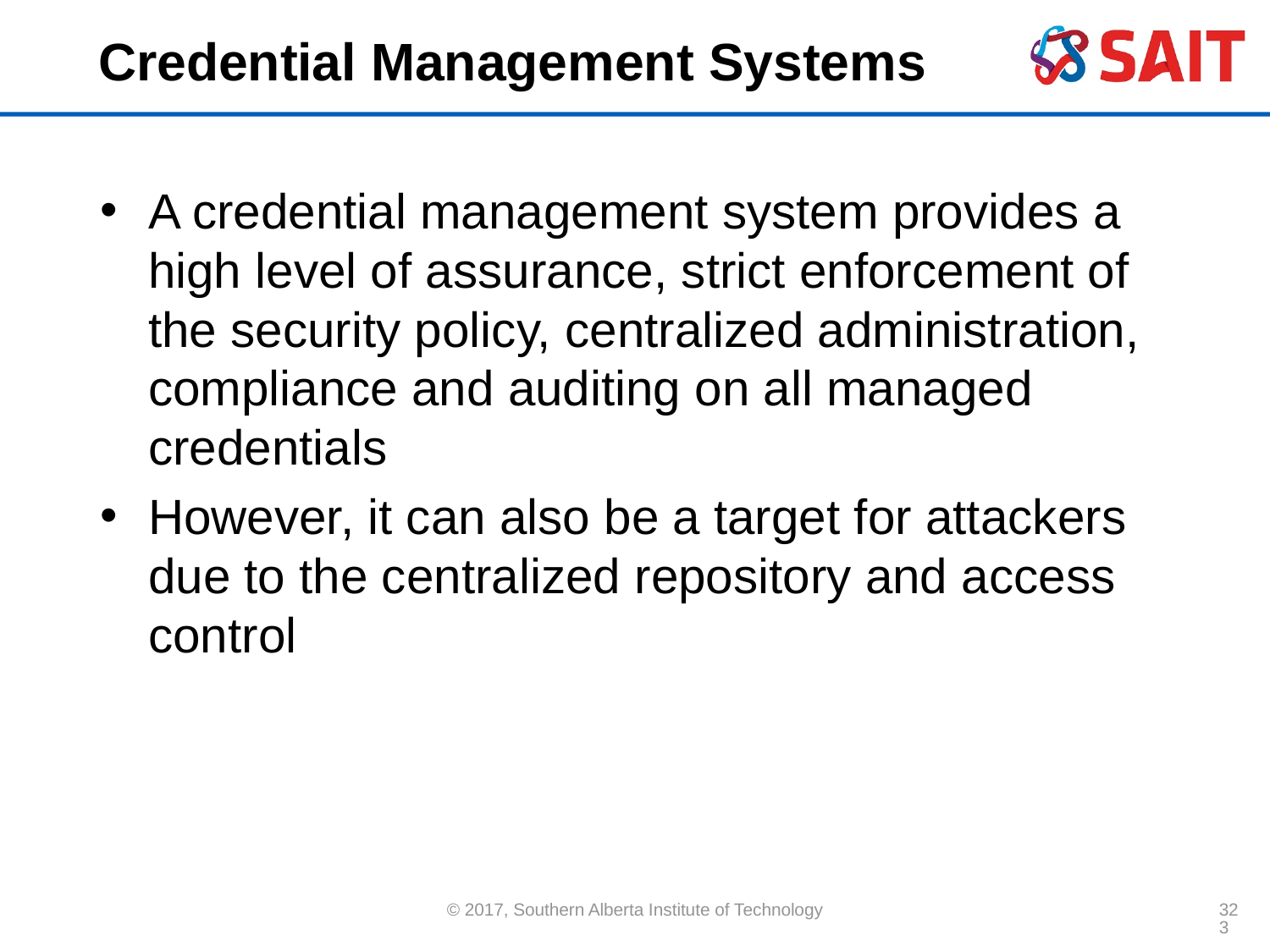

# Credential Management Systems
A credential management system provides a high level of assurance, strict enforcement of the security policy, centralized administration, compliance and auditing on all managed credentials
However, it can also be a target for attackers due to the centralized repository and access control